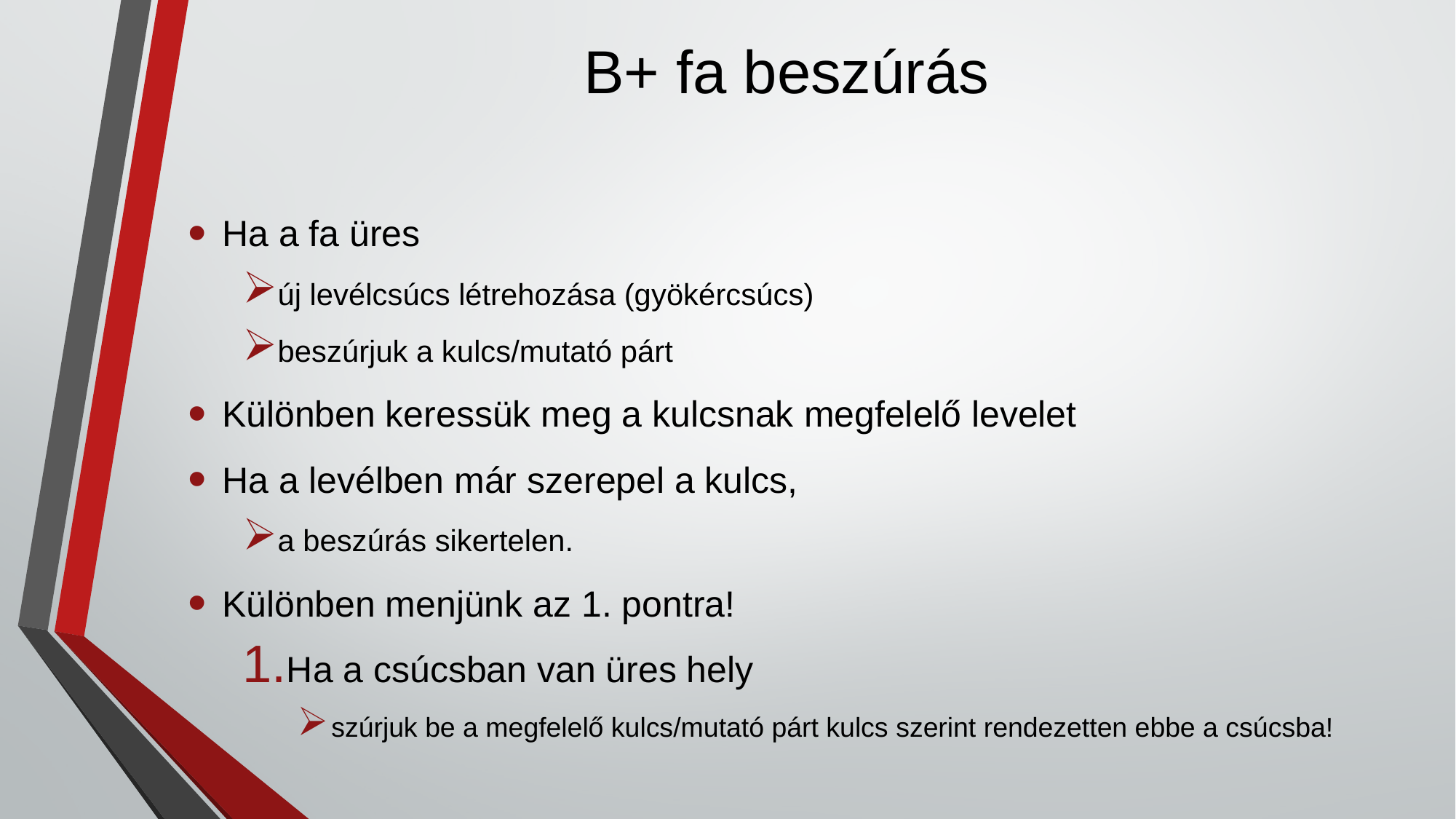

# B+ fa beszúrás
Ha a fa üres
új levélcsúcs létrehozása (gyökércsúcs)
beszúrjuk a kulcs/mutató párt
Különben keressük meg a kulcsnak megfelelő levelet
Ha a levélben már szerepel a kulcs,
a beszúrás sikertelen.
Különben menjünk az 1. pontra!
Ha a csúcsban van üres hely
szúrjuk be a megfelelő kulcs/mutató párt kulcs szerint rendezetten ebbe a csúcsba!